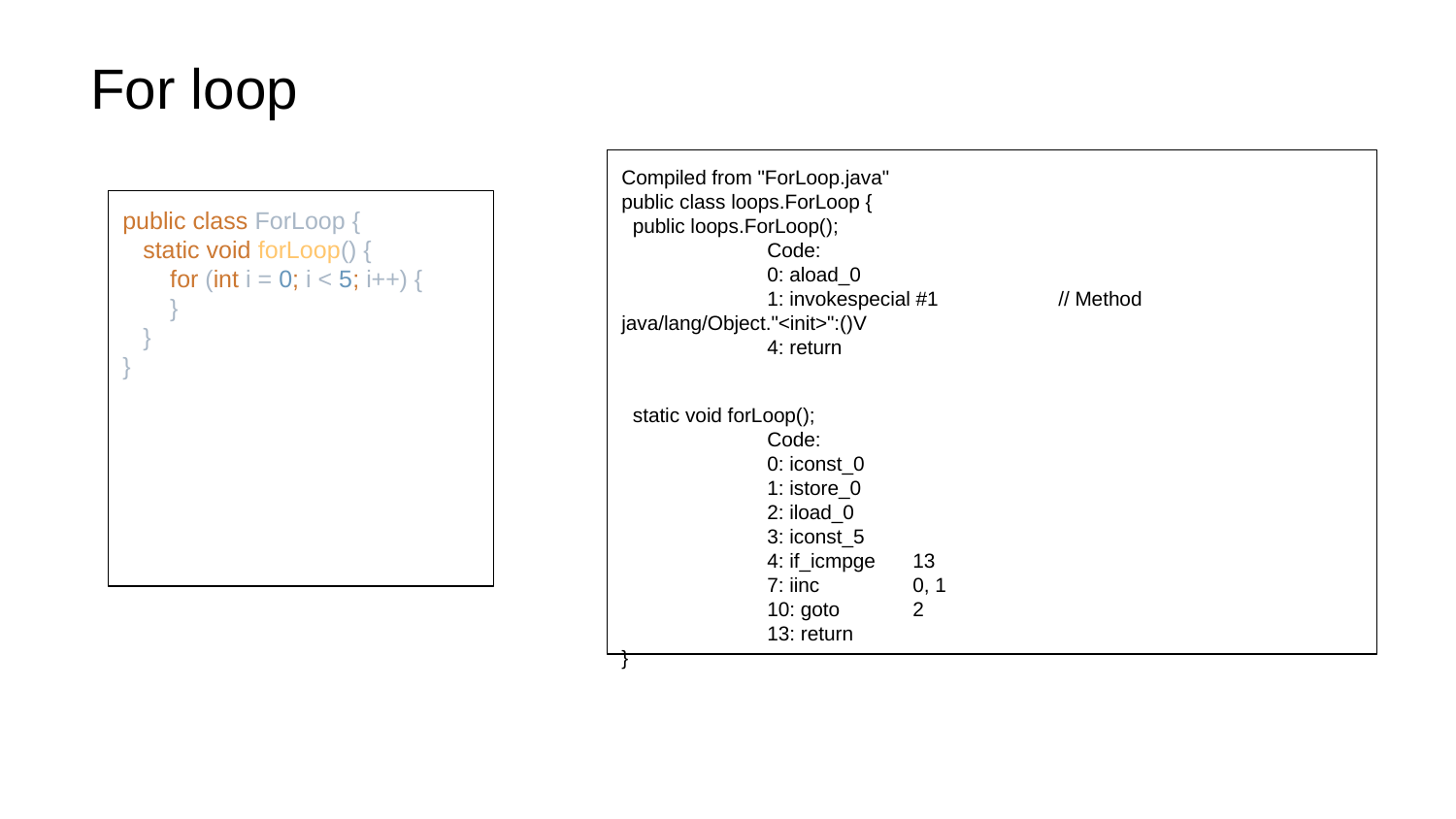

For loop
Compiled from "ForLoop.java"
public class loops.ForLoop {
  public loops.ForLoop();
	Code:
   	0: aload_0
   	1: invokespecial #1              	// Method java/lang/Object."<init>":()V
   	4: return

  static void forLoop();
	Code:
   	0: iconst_0
   	1: istore_0
   	2: iload_0
   	3: iconst_5
   	4: if_icmpge 	13
   	7: iinc      	0, 1
  	10: goto      	2
  	13: return
}

public class ForLoop {
   static void forLoop() {
       for (int i = 0; i < 5; i++) {
       }
   }
}